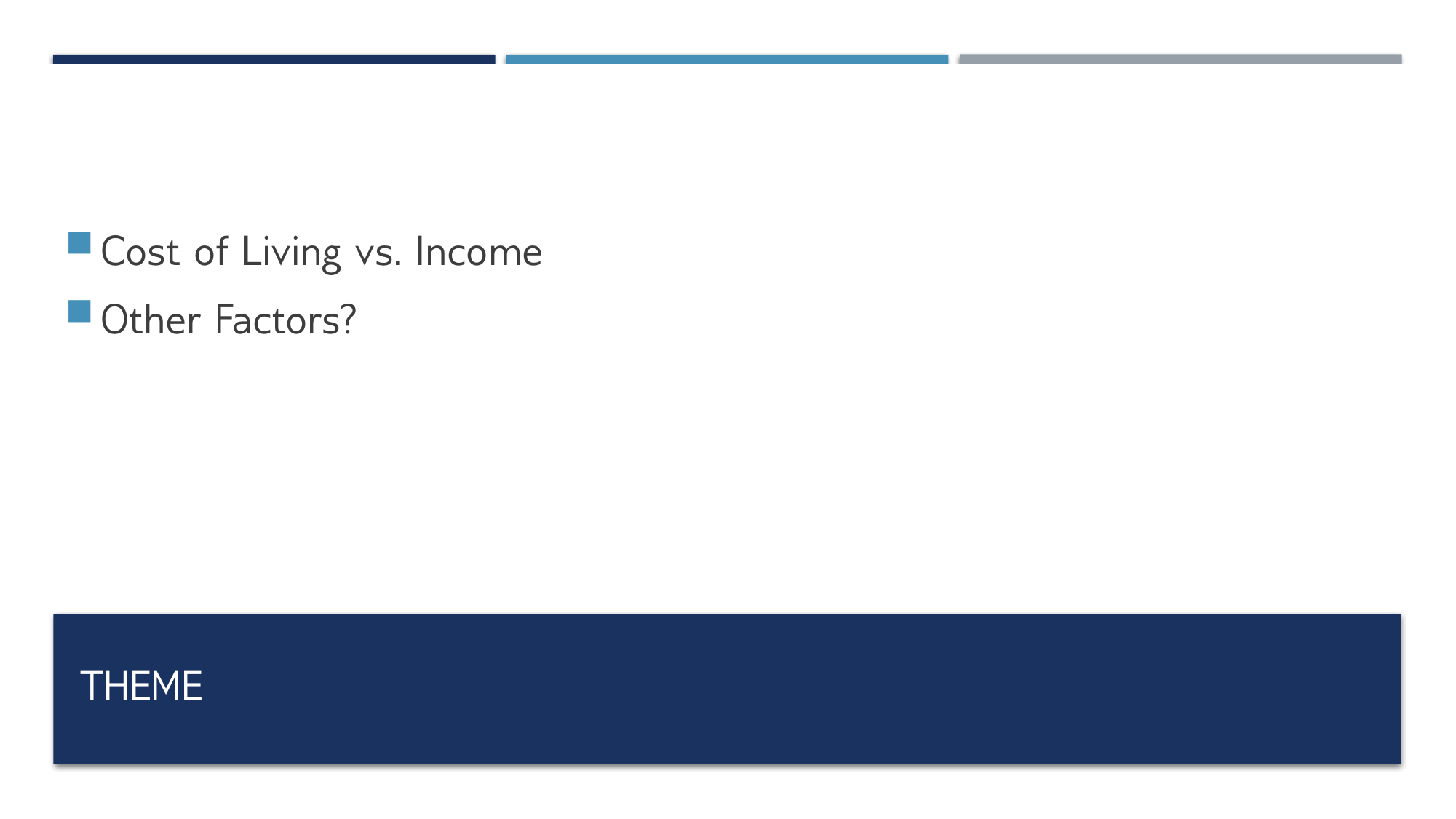

Cost of Living vs. Income
Other Factors?

# theme